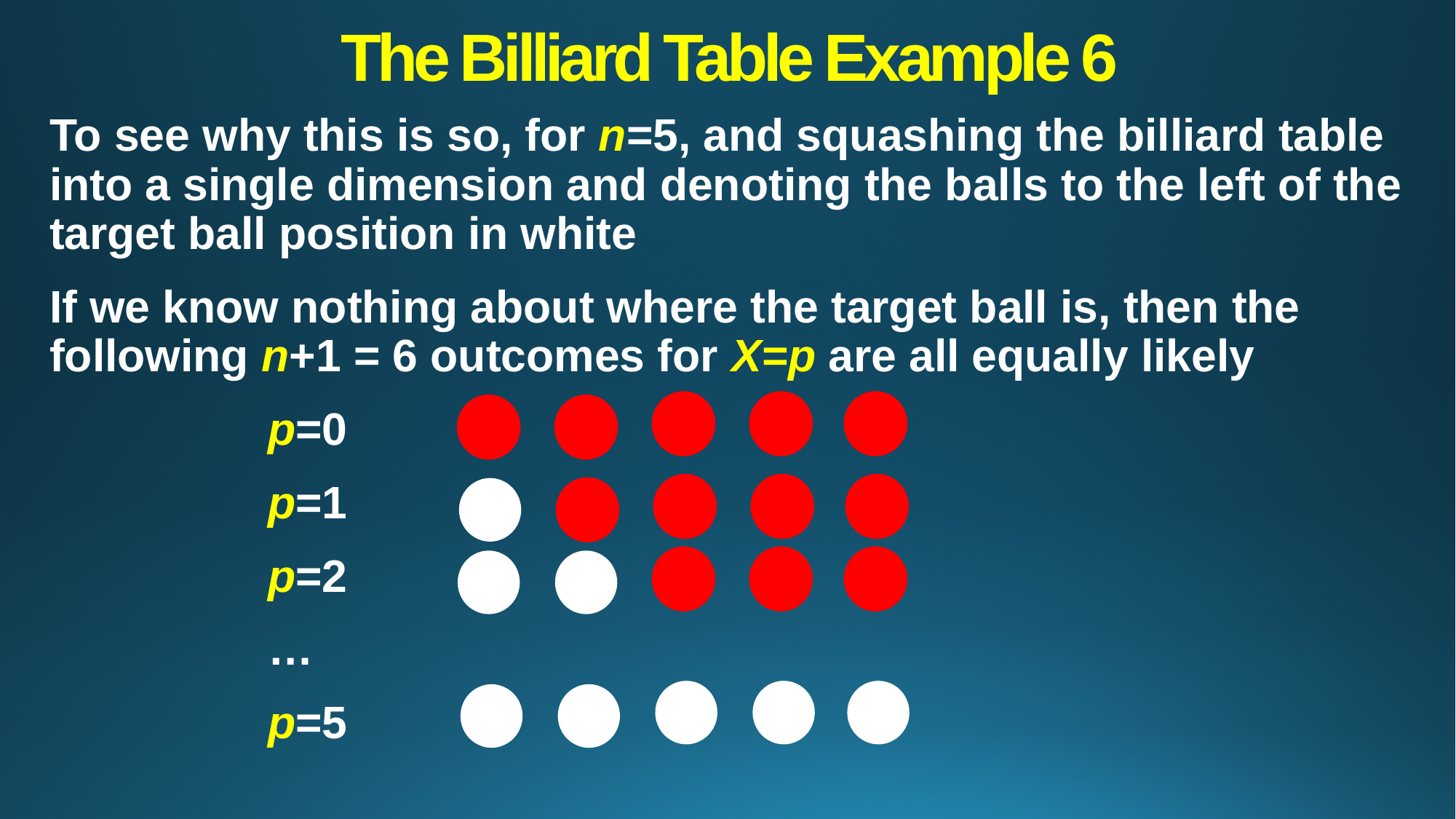

# The Billiard Table Example 6
To see why this is so, for n=5, and squashing the billiard table into a single dimension and denoting the balls to the left of the target ball position in white
If we know nothing about where the target ball is, then the following n+1 = 6 outcomes for X=p are all equally likely
		p=0
		p=1
		p=2
		…
		p=5